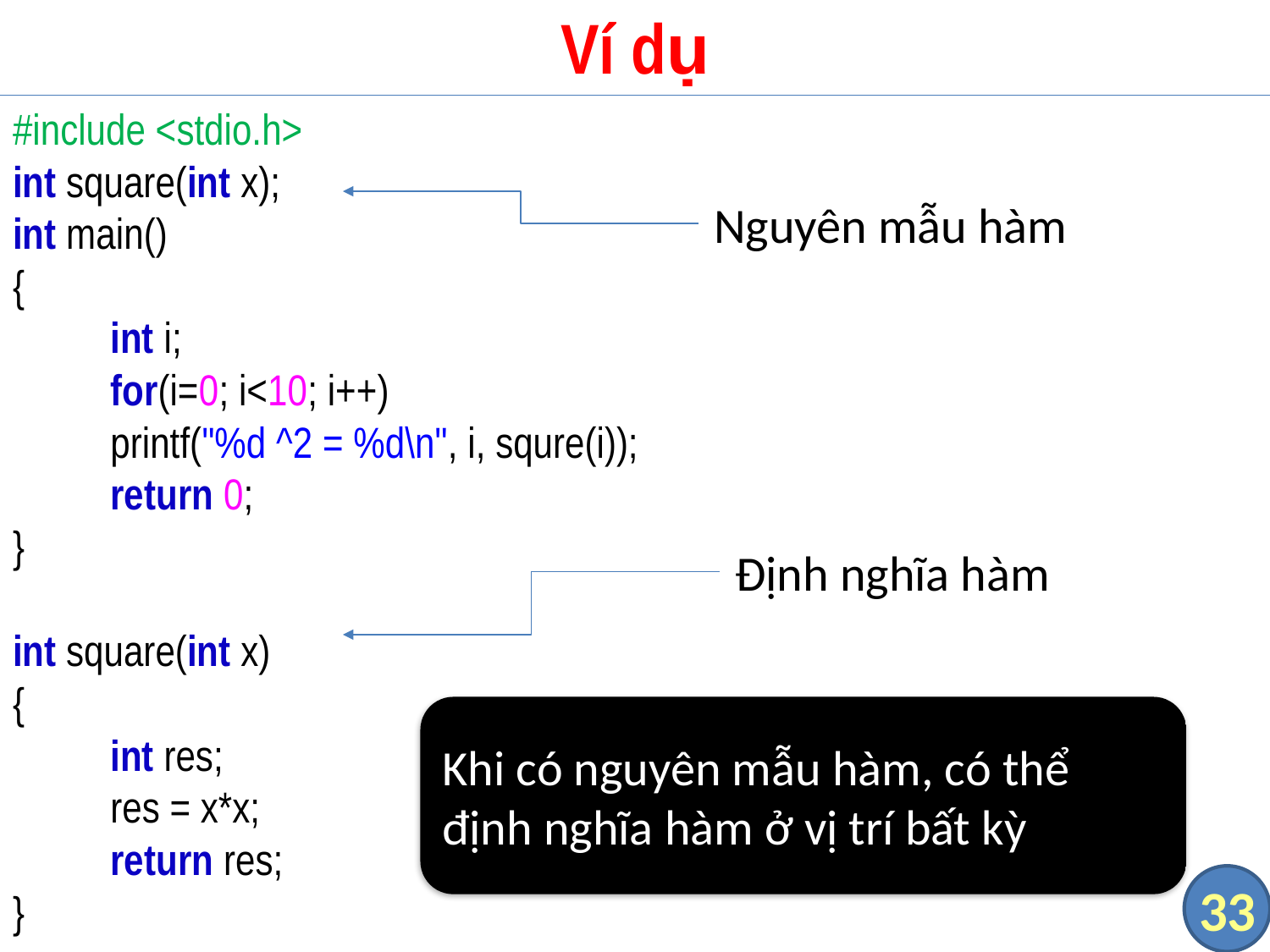

# Ví dụ
#include <stdio.h>
int square(int x);
int main()
{
	int i;
	for(i=0; i<10; i++)
		printf("%d ^2 = %d\n", i, squre(i));
	return 0;
}

int square(int x)
{
	int res;
	res = x*x;
	return res;
}

Nguyên mẫu hàm
Định nghĩa hàm
Khi có nguyên mẫu hàm, có thể định nghĩa hàm ở vị trí bất kỳ
33